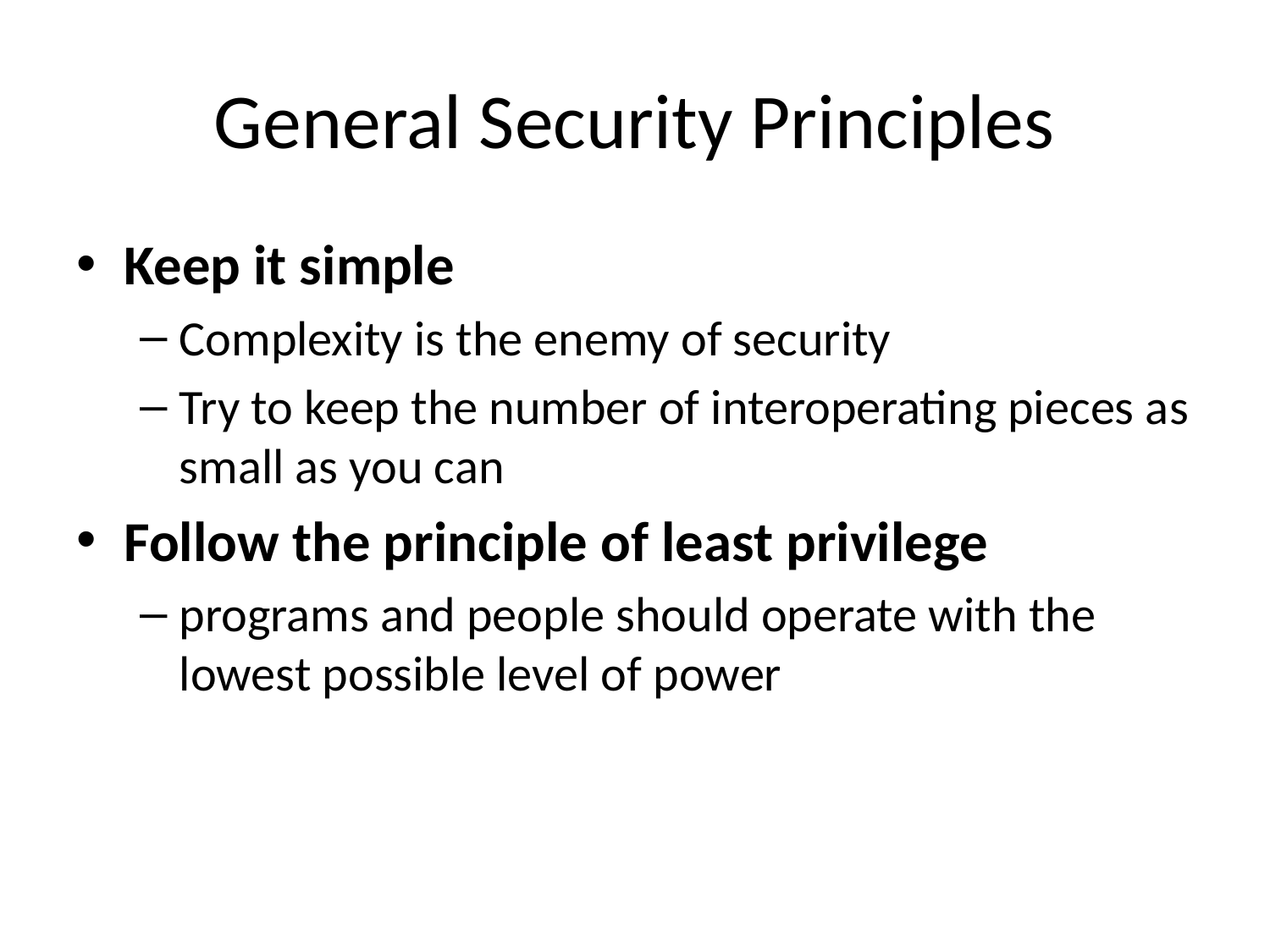

# General Security Principles
Keep it simple
Complexity is the enemy of security
Try to keep the number of interoperating pieces as small as you can
Follow the principle of least privilege
programs and people should operate with the lowest possible level of power